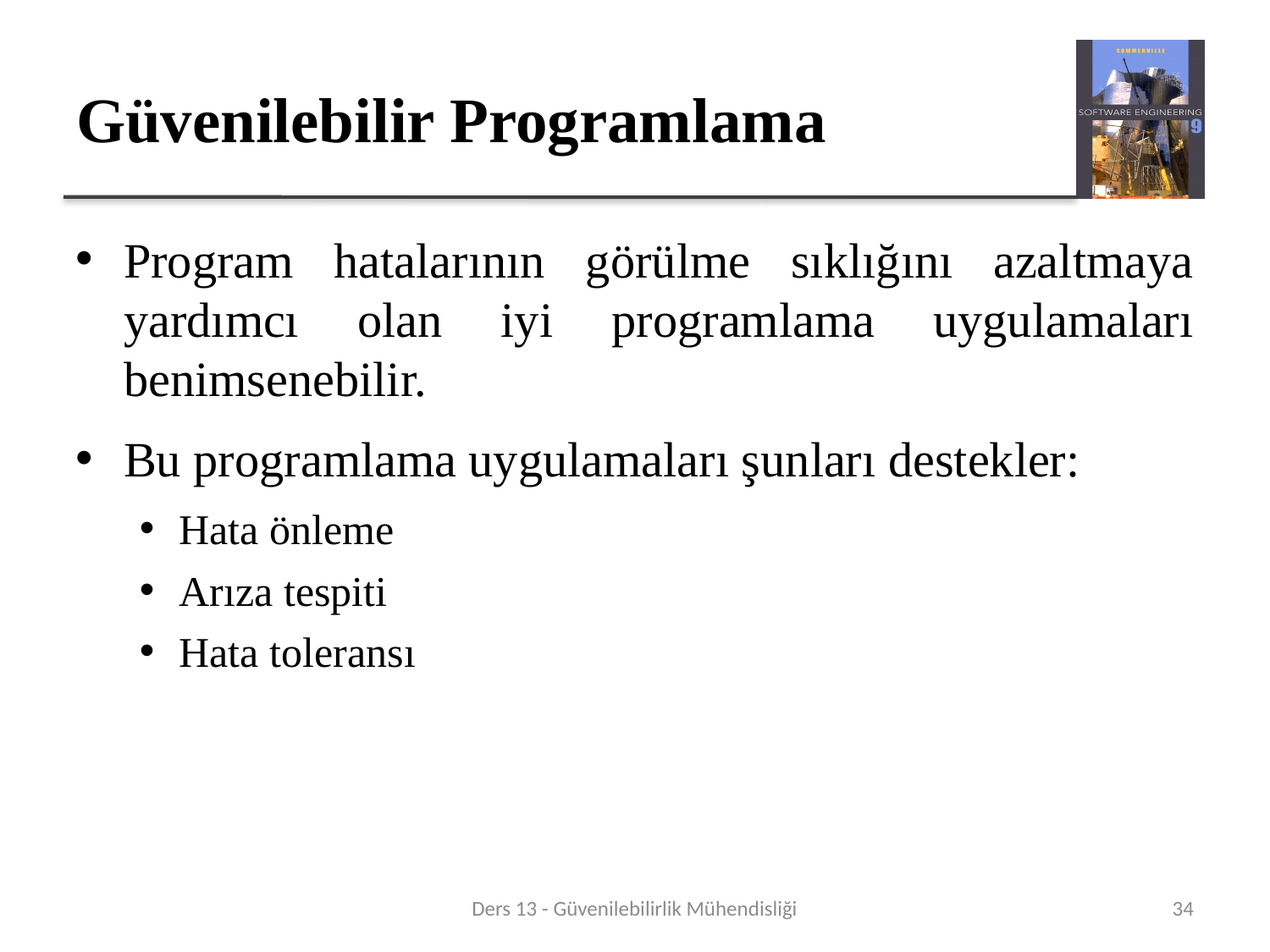

# Güvenilebilir Programlama
Program hatalarının görülme sıklığını azaltmaya yardımcı olan iyi programlama uygulamaları benimsenebilir.
Bu programlama uygulamaları şunları destekler:
Hata önleme
Arıza tespiti
Hata toleransı
Ders 13 - Güvenilebilirlik Mühendisliği
34